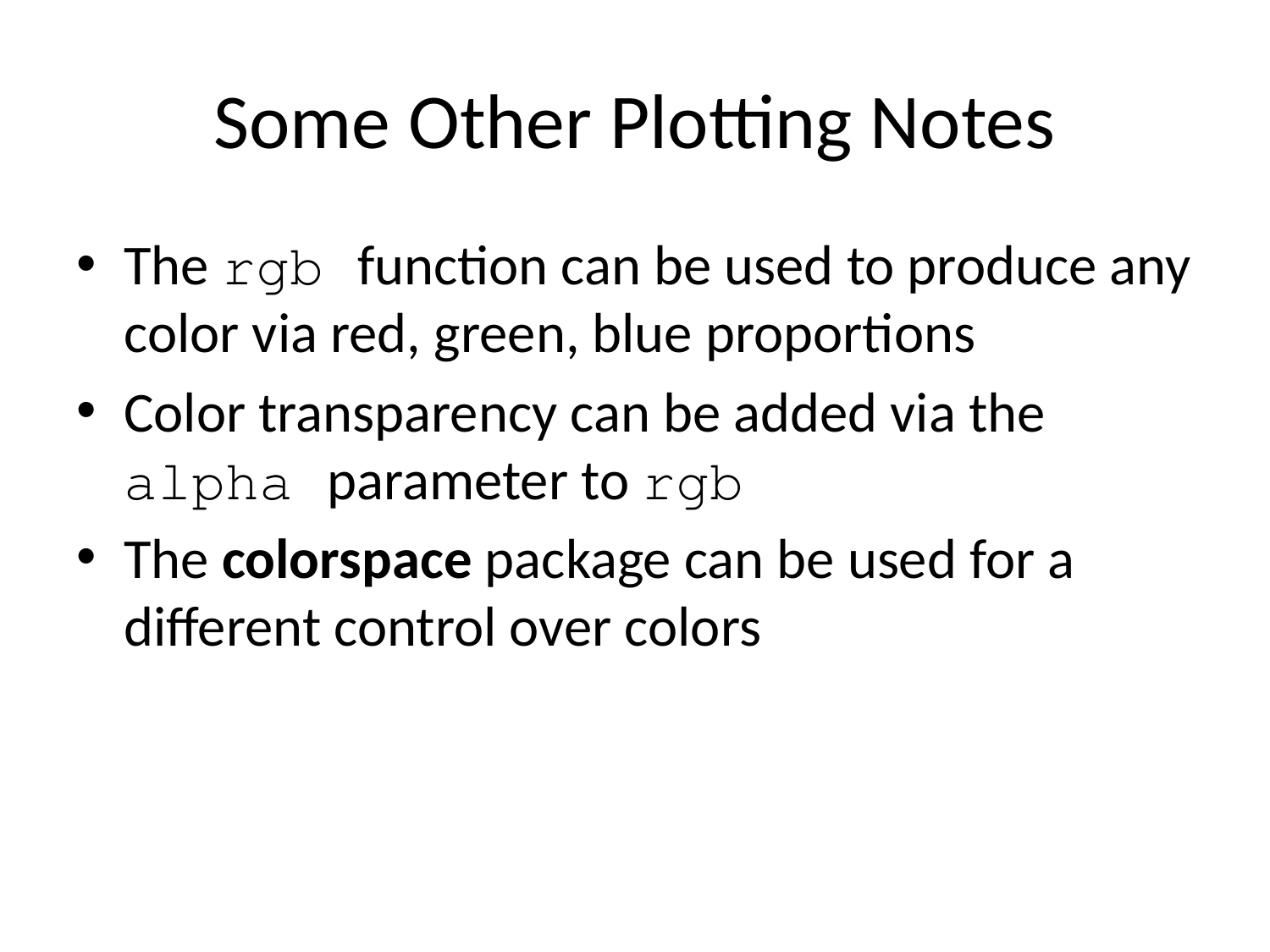

# Some Other Plotting Notes
The rgb function can be used to produce any color via red, green, blue proportions
Color transparency can be added via the alpha parameter to rgb
The colorspace package can be used for a different control over colors